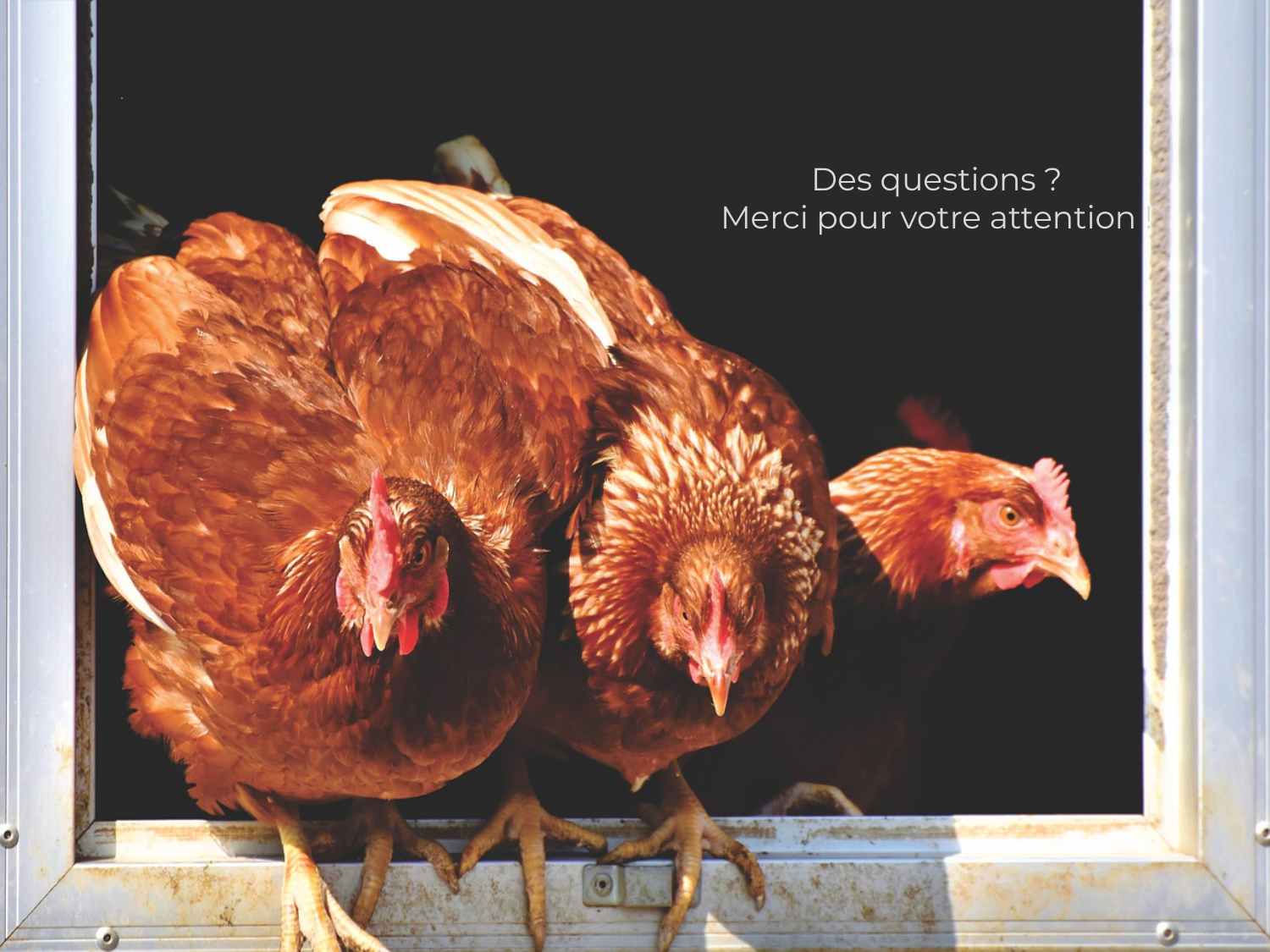

Des questions ?
Merci pour votre attention !